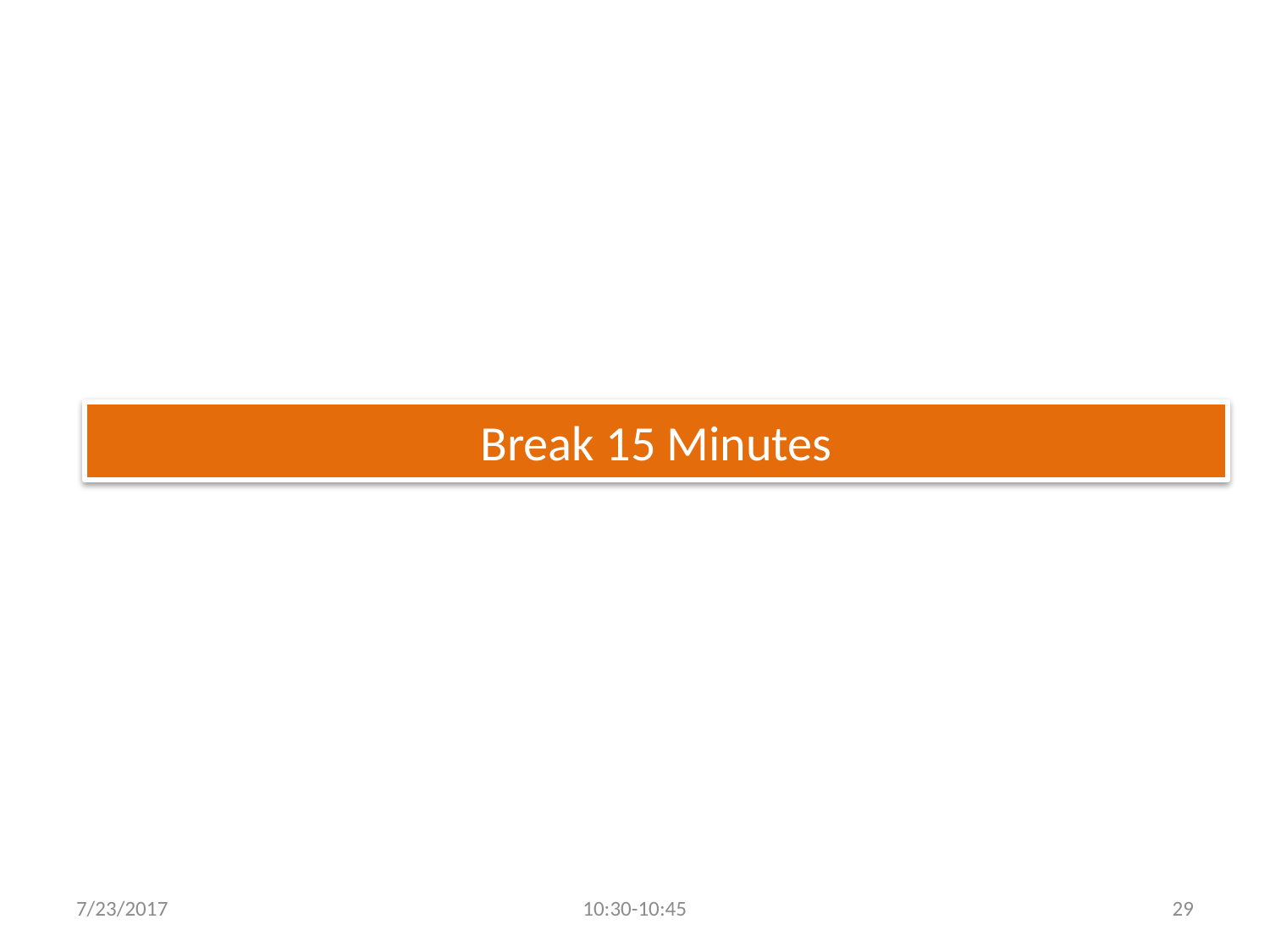

# Break 15 Minutes
7/23/2017
10:30-10:45
29